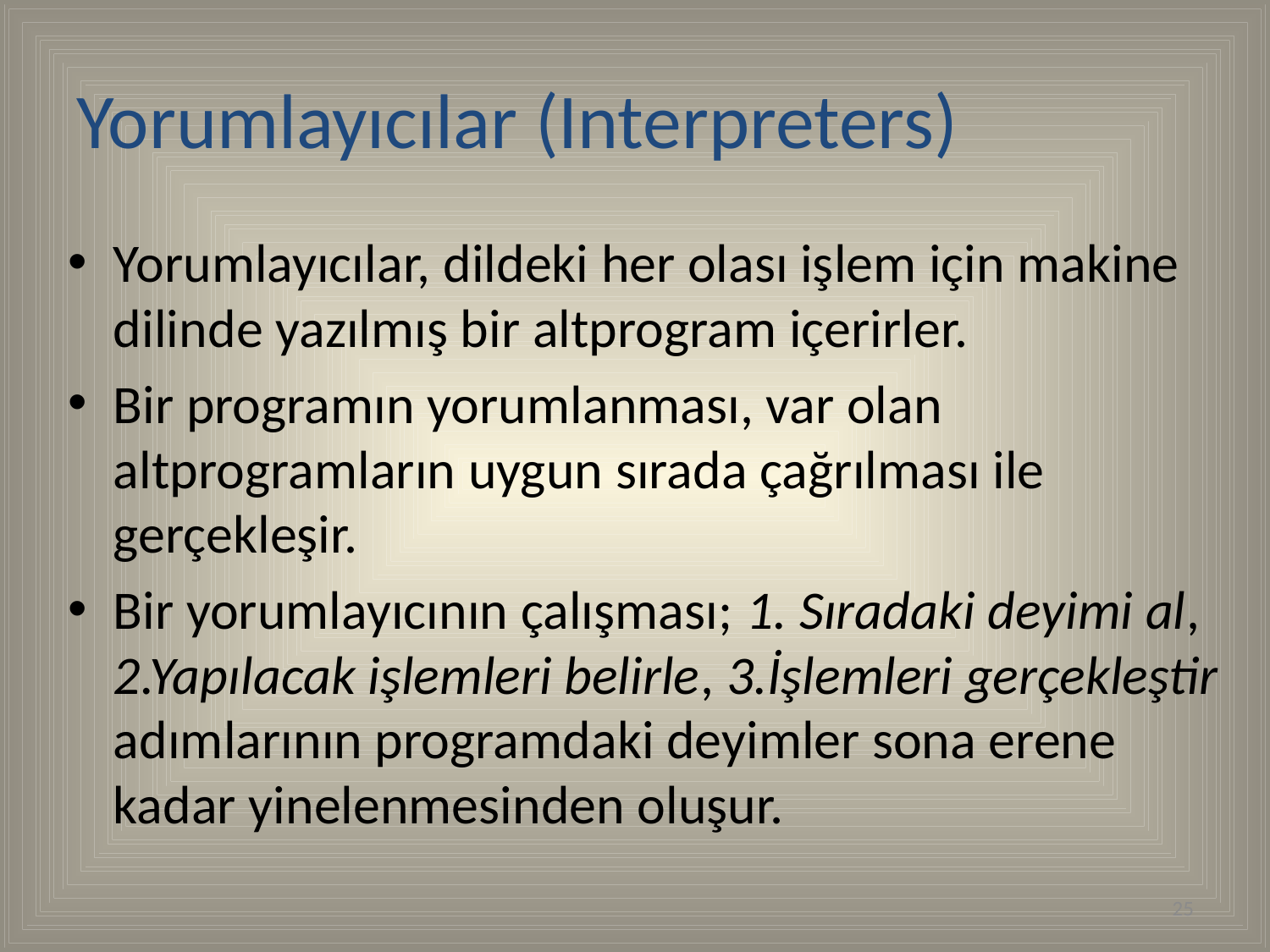

# Yorumlayıcılar (Interpreters)
Yorumlayıcılar, dildeki her olası işlem için makine dilinde yazılmış bir altprogram içerirler.
Bir programın yorumlanması, var olan altprogramların uygun sırada çağrılması ile gerçekleşir.
Bir yorumlayıcının çalışması; 1. Sıradaki deyimi al, 2.Yapılacak işlemleri belirle, 3.İşlemleri gerçekleştir adımlarının programdaki deyimler sona erene kadar yinelenmesinden oluşur.
25